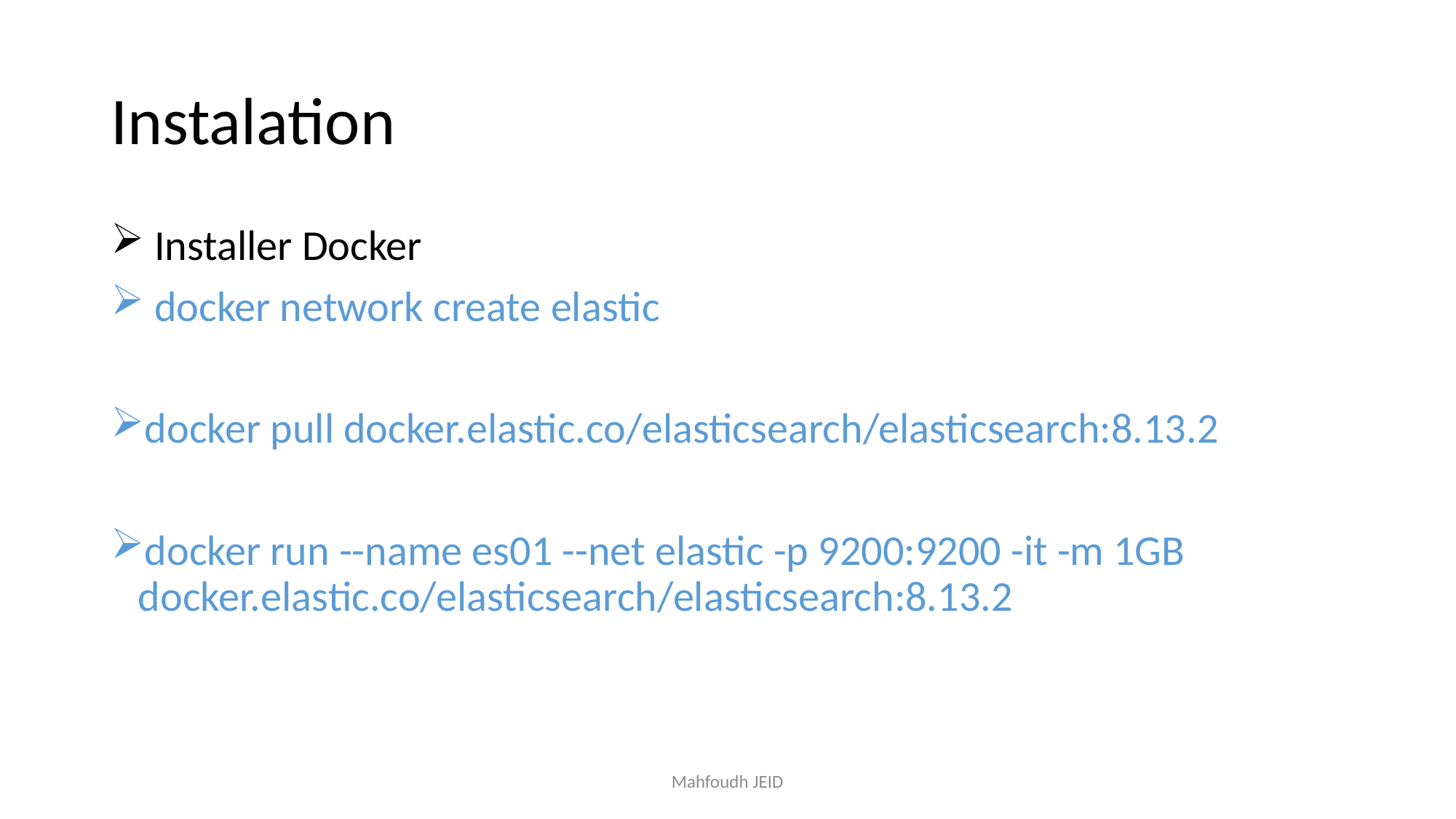

# Instalation
 Installer Docker
 docker network create elastic

docker pull docker.elastic.co/elasticsearch/elasticsearch:8.13.2

docker run --name es01 --net elastic -p 9200:9200 -it -m 1GB docker.elastic.co/elasticsearch/elasticsearch:8.13.2
Mahfoudh JEID